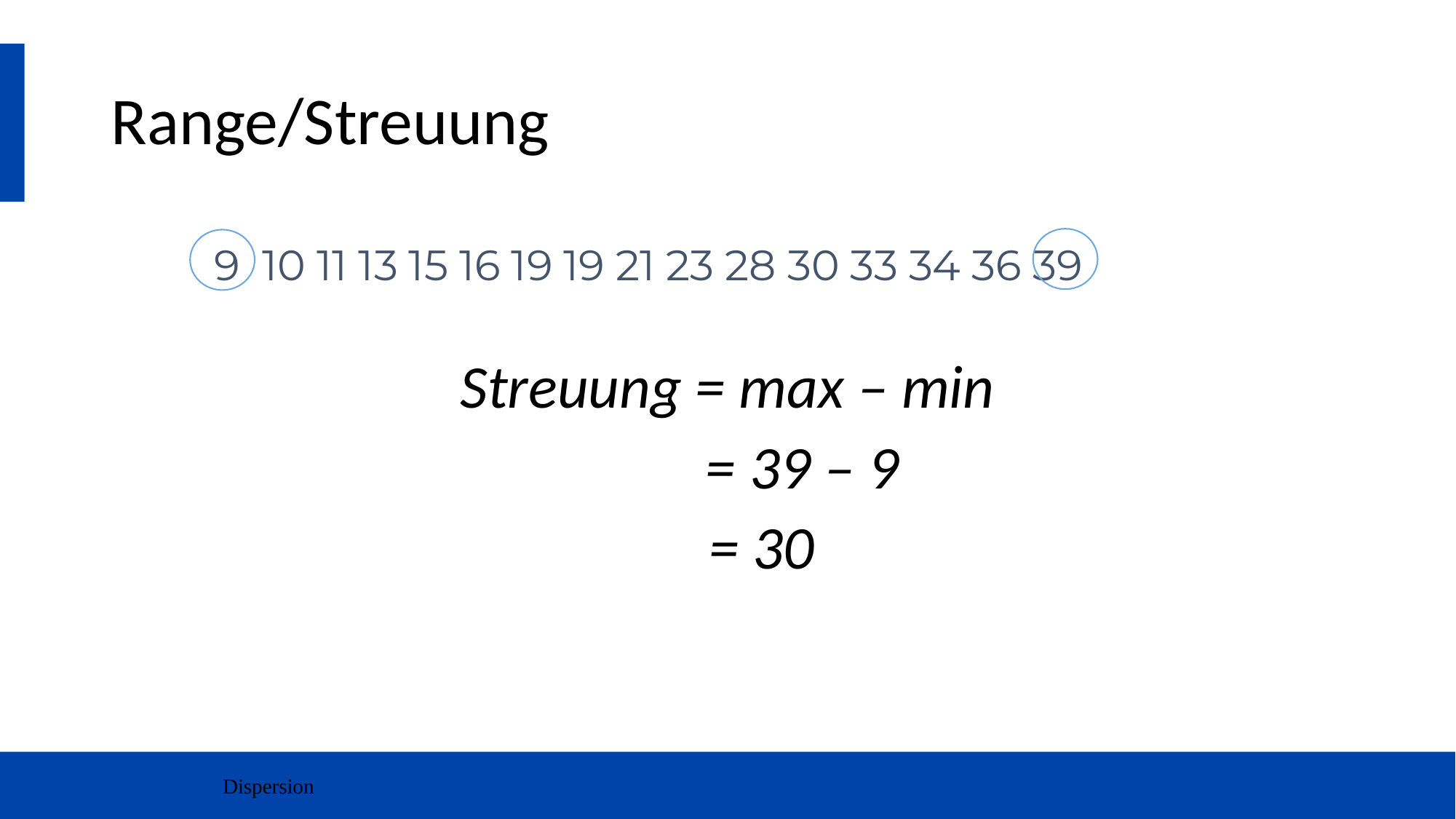

# Range/Streuung
9  10 11 13 15 16 19 19 21 23 28 30 33 34 36 39

Streuung = max – min
           = 39 – 9
     = 30
Dispersion